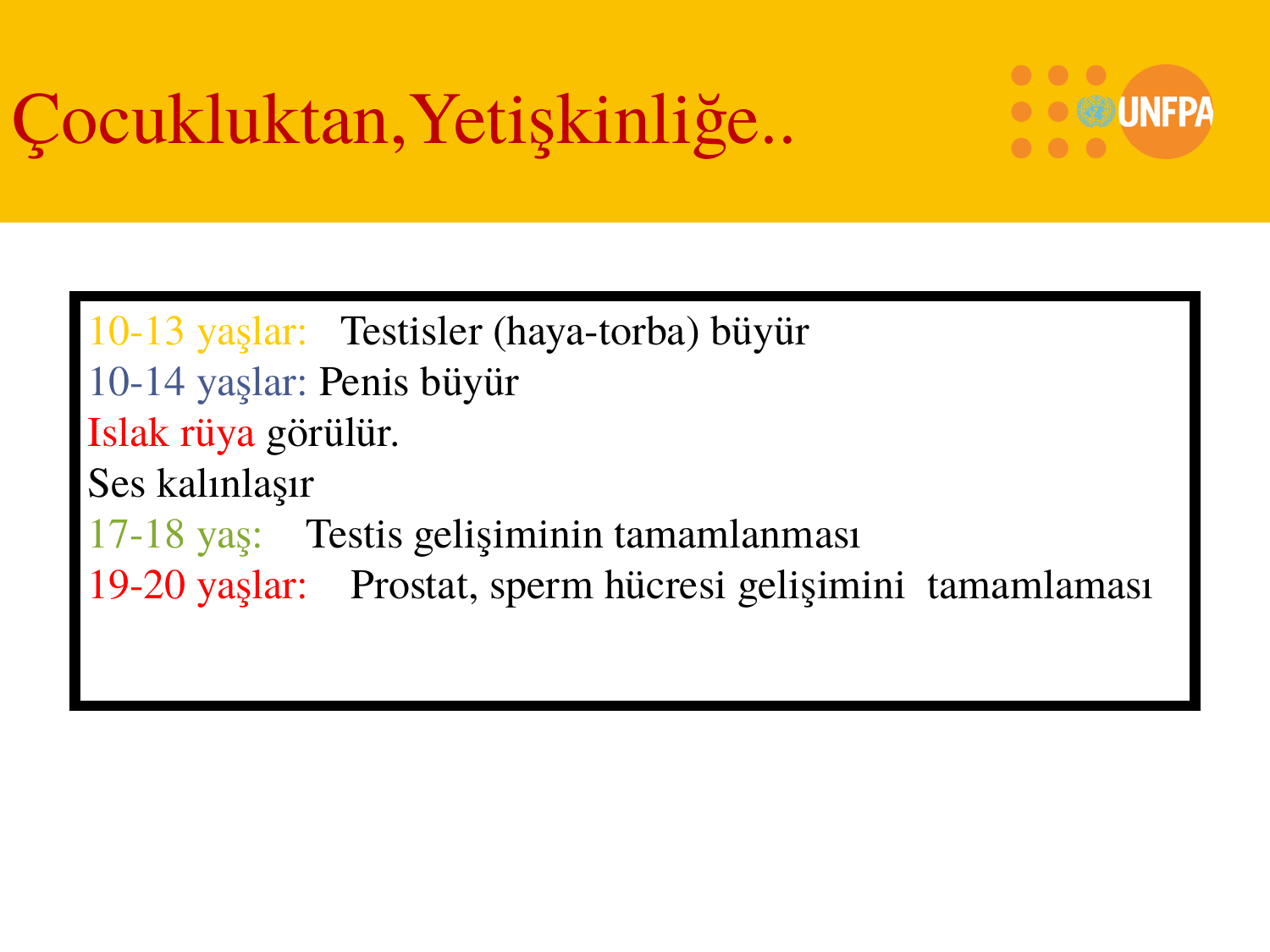

Çocukluktan,Yetişkinliğe..
10-13 yaşlar:   Testisler (haya-torba) büyür
10-14 yaşlar: Penis büyür
Islak rüya görülür.
Ses kalınlaşır
17-18 yaş:    Testis gelişiminin tamamlanması
19-20 yaşlar:    Prostat, sperm hücresi gelişimini  tamamlaması